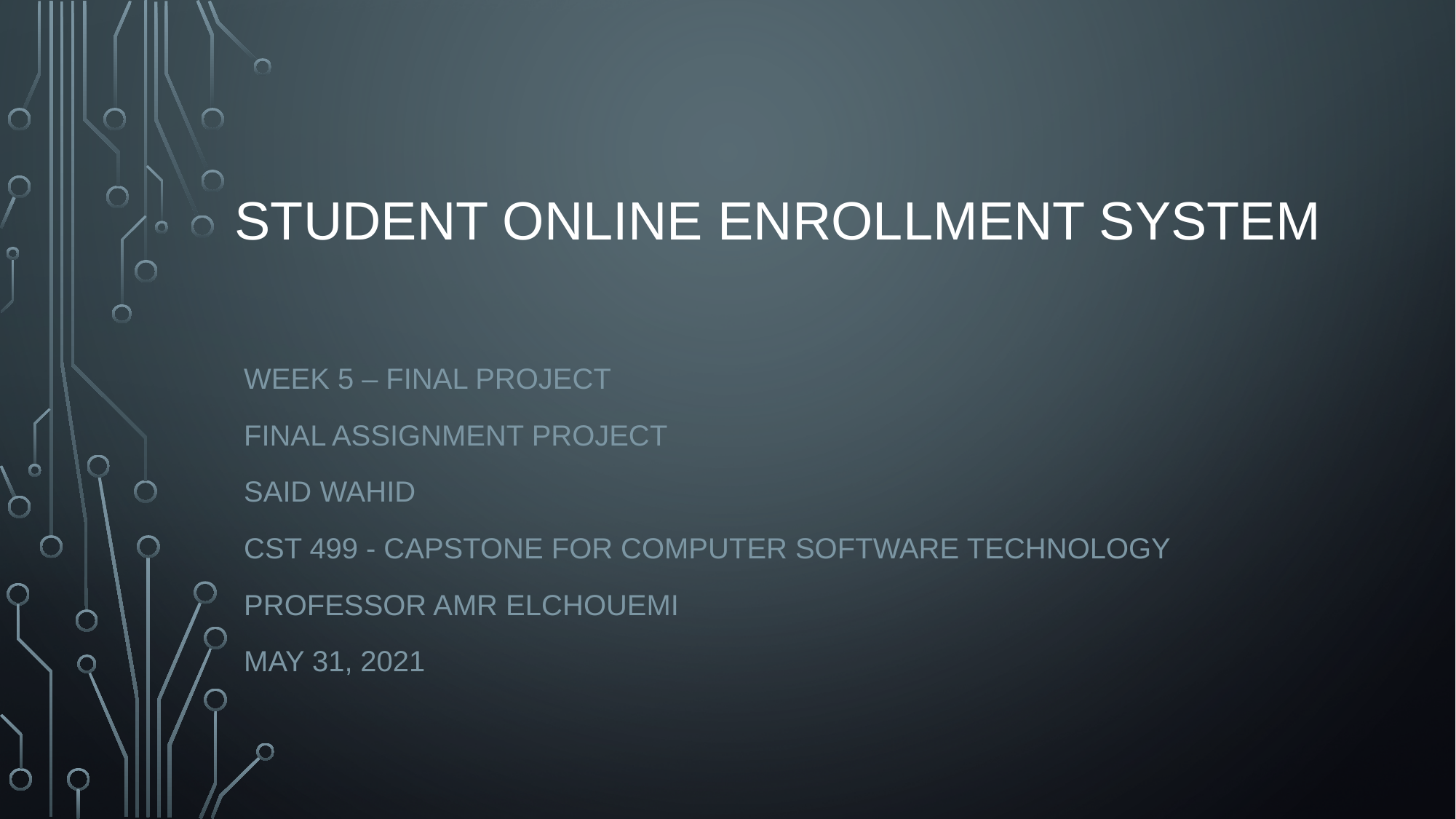

# Student online enrollment system
Week 5 – Final Project
Final Assignment Project
Said Wahid
CST 499 - Capstone for Computer Software Technology
Professor Amr Elchouemi
May 31, 2021